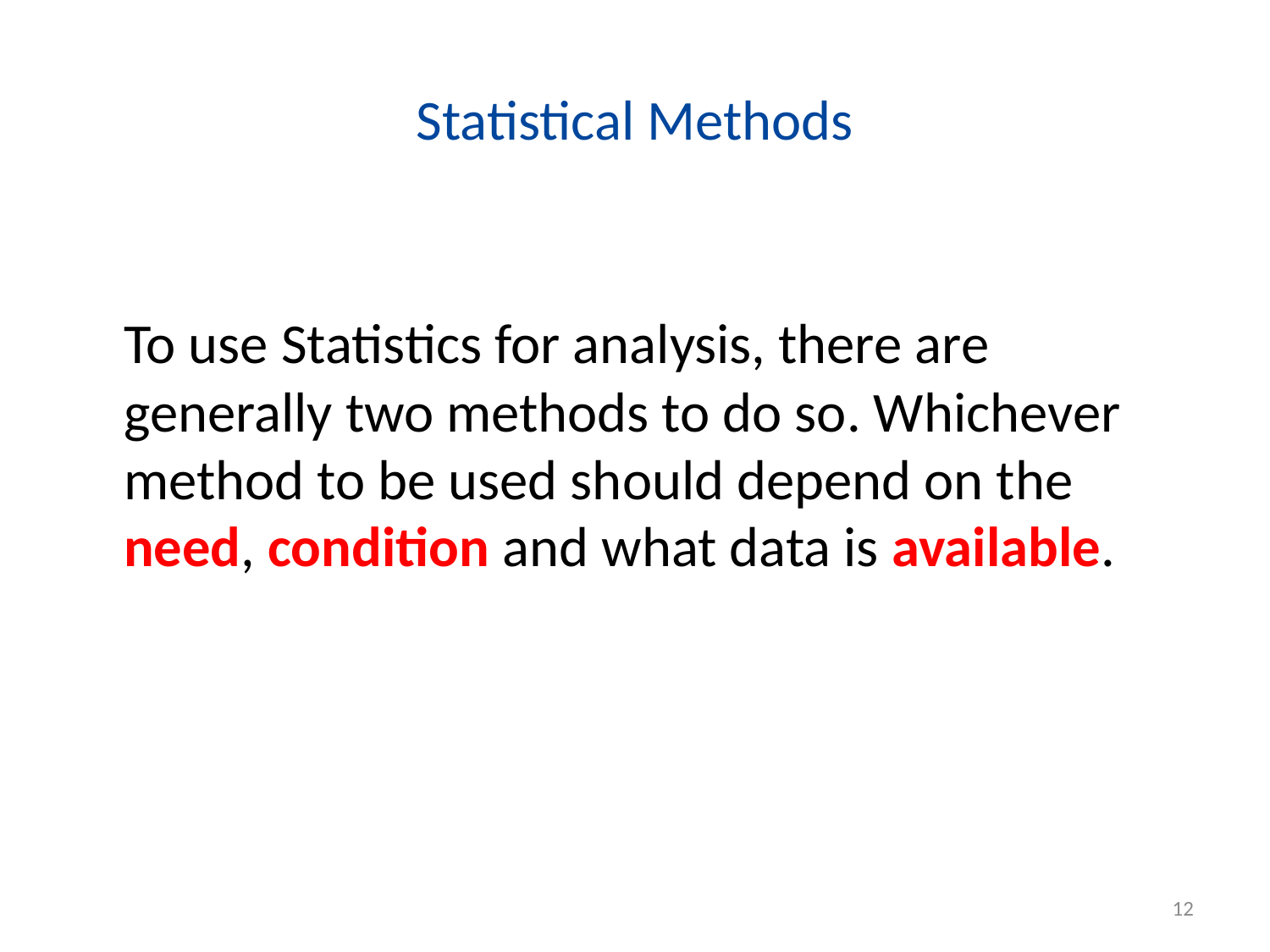

# Statistical Methods

	To use Statistics for analysis, there are generally two methods to do so. Whichever method to be used should depend on the need, condition and what data is available.

12